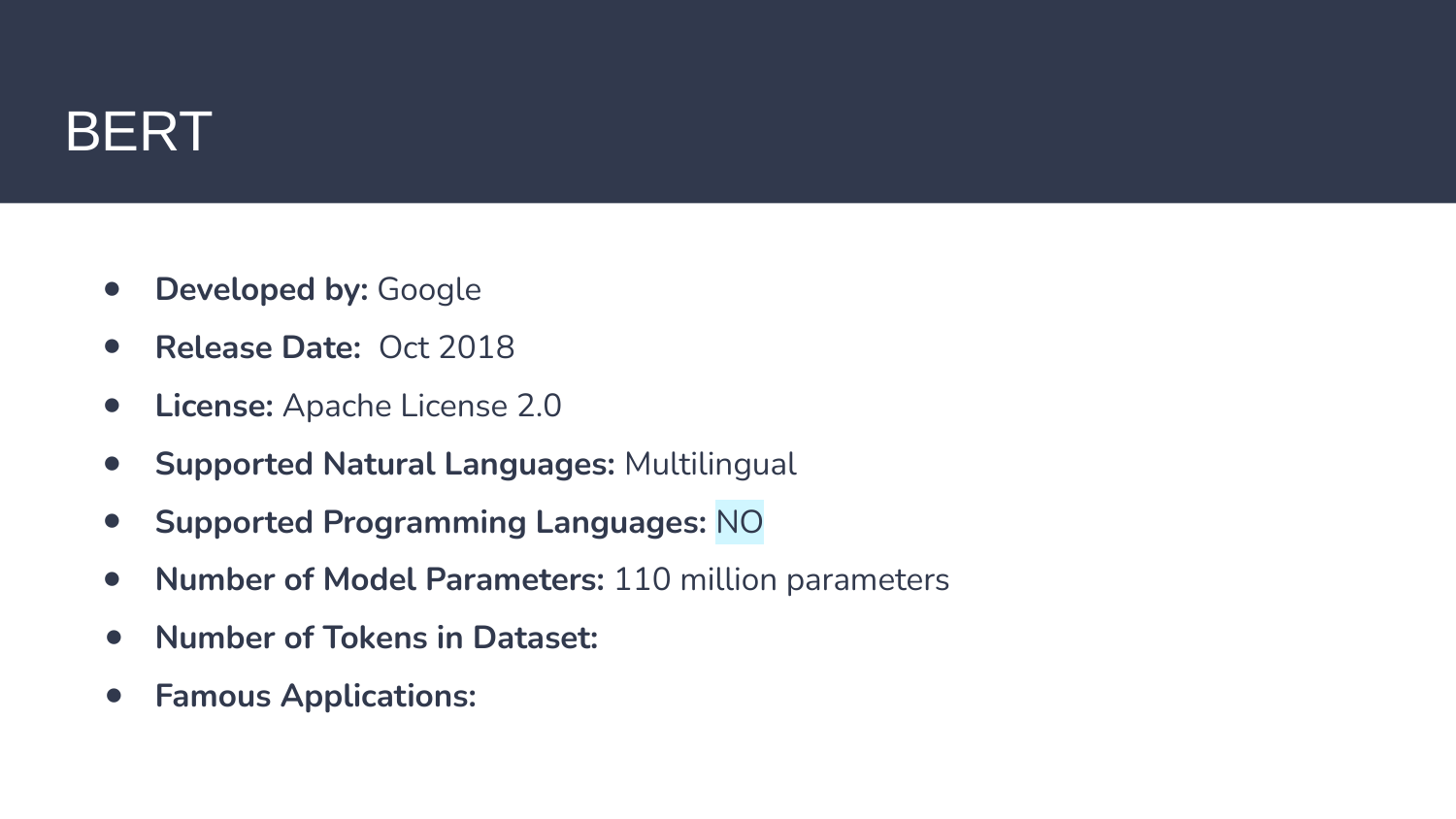

# BERT
Developed by: Google
Release Date:  Oct 2018
License: Apache License 2.0
Supported Natural Languages: Multilingual
Supported Programming Languages: NO
Number of Model Parameters: 110 million parameters
Number of Tokens in Dataset:
Famous Applications: